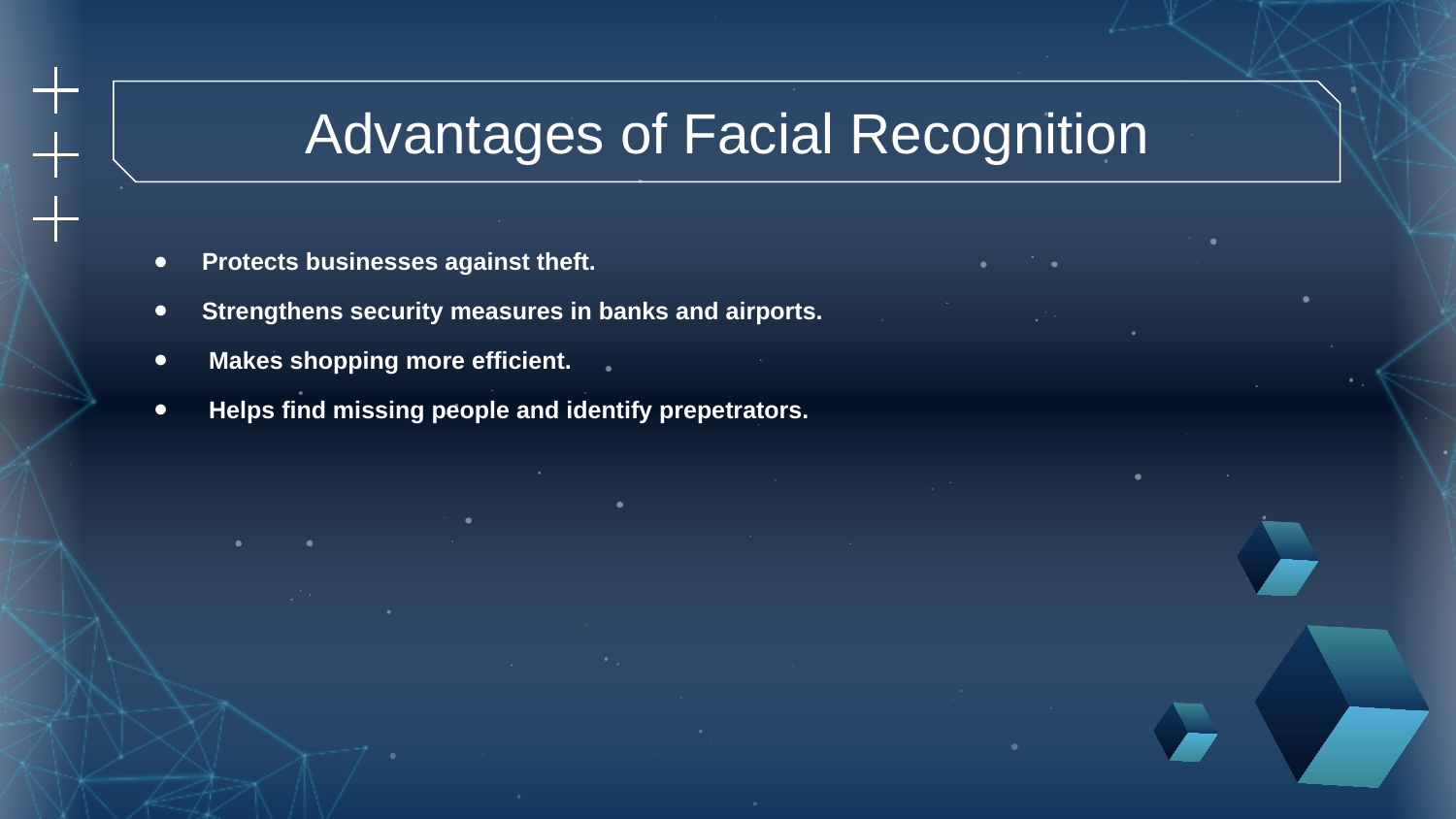

# Advantages of Facial Recognition
Protects businesses against theft.
Strengthens security measures in banks and airports.
 Makes shopping more efficient.
 Helps find missing people and identify prepetrators.